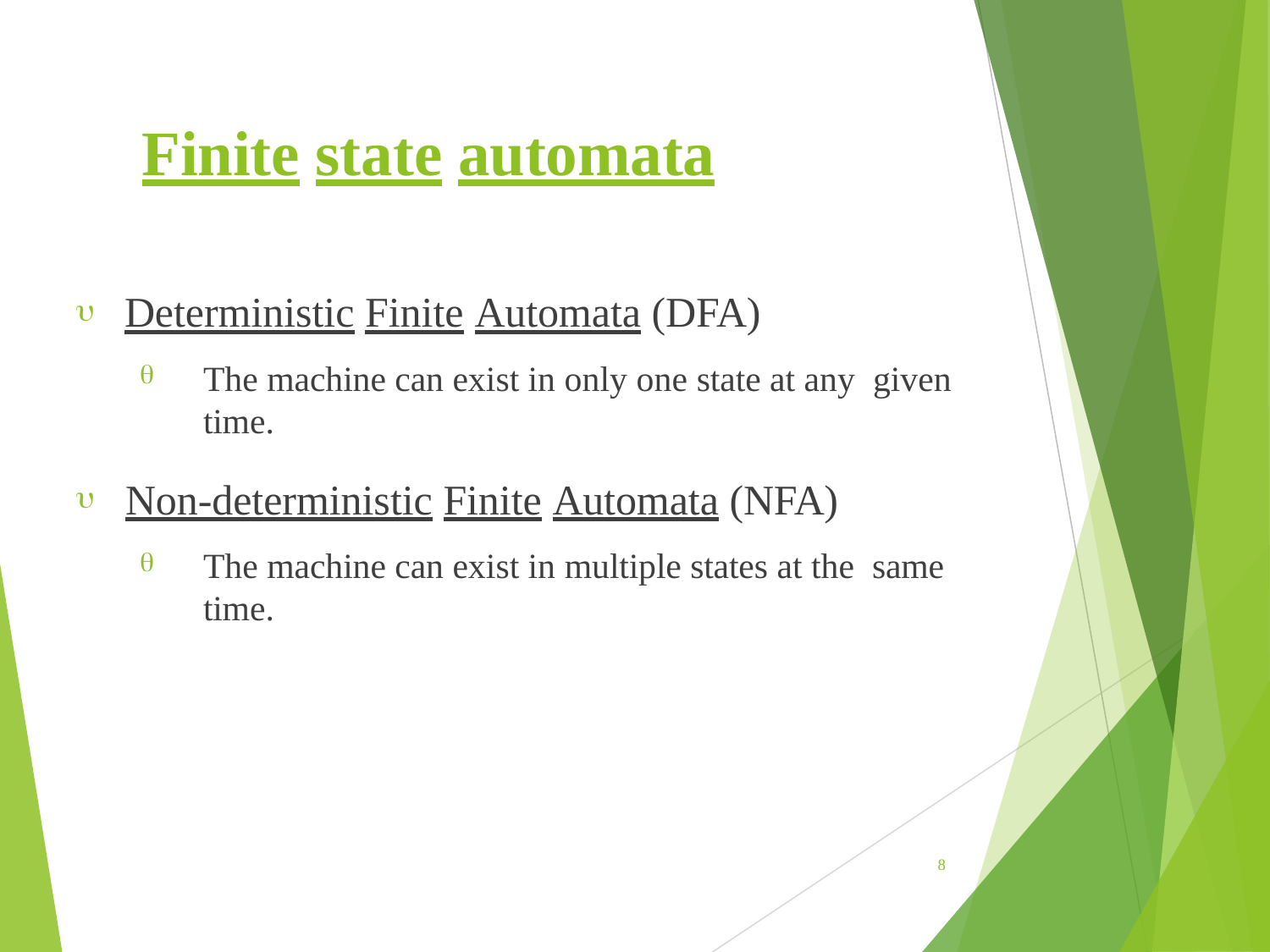

# Finite state automata
υ Deterministic Finite Automata (DFA)
The machine can exist in only one state at any  given time.
υ Non-deterministic Finite Automata (NFA)
The machine can exist in multiple states at the  same time.

8